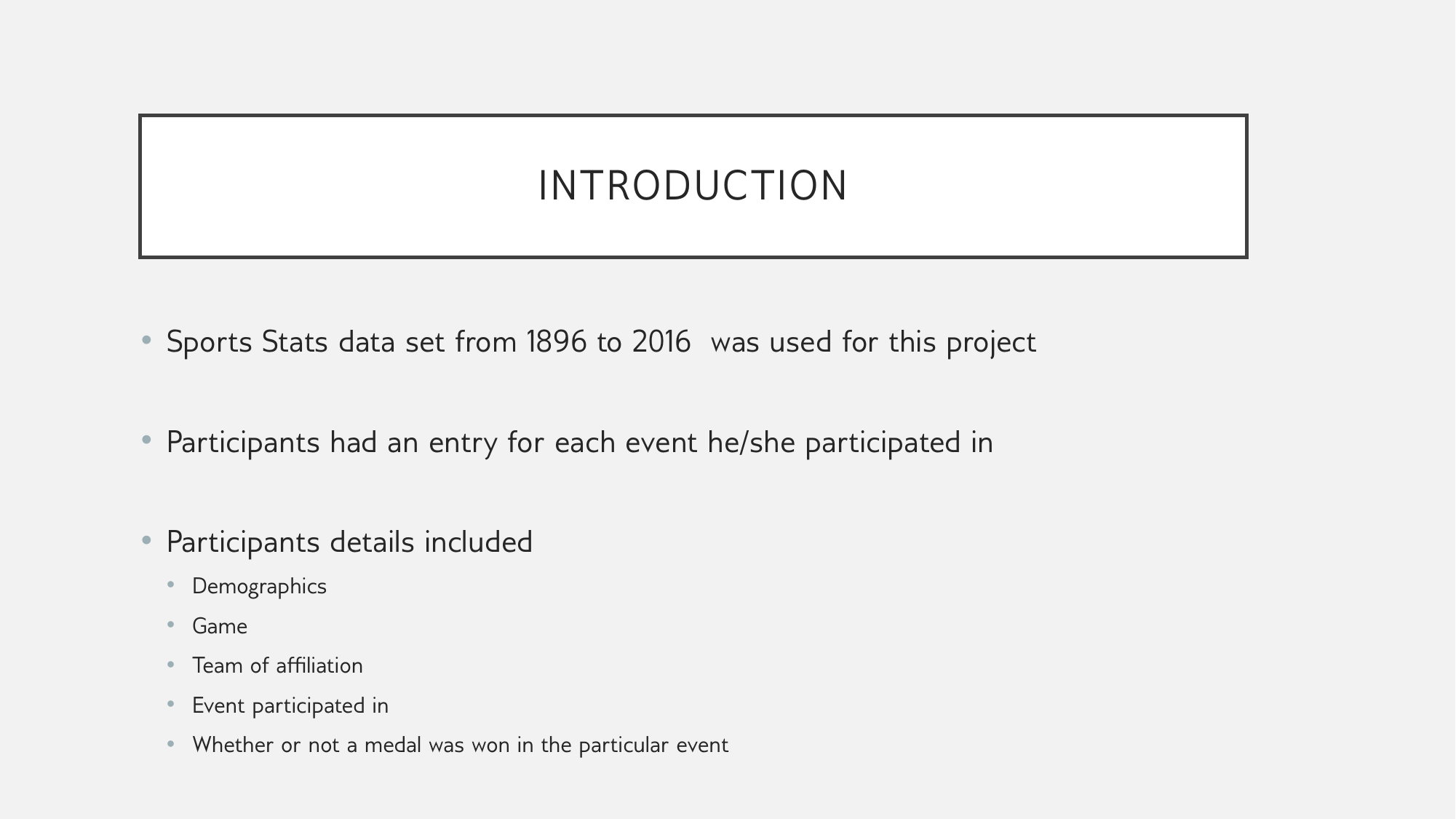

# Introduction
Sports Stats data set from 1896 to 2016  was used for this project

Participants had an entry for each event he/she participated in

Participants details included
Demographics
Game
Team of affiliation
Event participated in
Whether or not a medal was won in the particular event